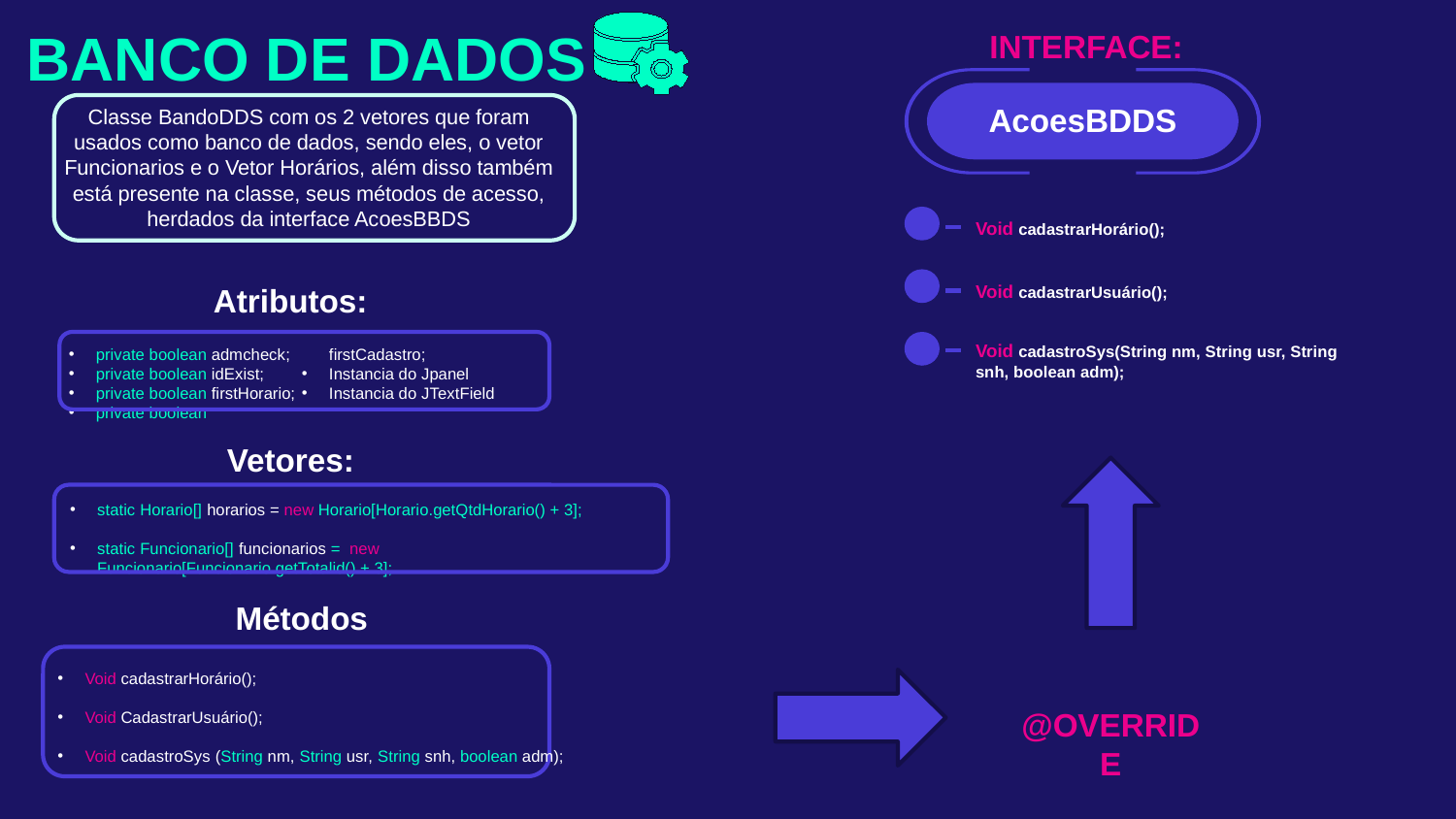

BANCO DE DADOS
INTERFACE:

AcoesBDDS
Classe BandoDDS com os 2 vetores que foram usados como banco de dados, sendo eles, o vetor Funcionarios e o Vetor Horários, além disso também está presente na classe, seus métodos de acesso, herdados da interface AcoesBBDS

Void cadastrarHorário();

Atributos:
Void cadastrarUsuário();

Void cadastroSys(String nm, String usr, String snh, boolean adm);
private boolean admcheck;
private boolean idExist;
private boolean firstHorario;
private boolean firstCadastro;
Instancia do Jpanel
Instancia do JTextField

Vetores:
static Horario[] horarios = new Horario[Horario.getQtdHorario() + 3];

static Funcionario[] funcionarios =  new Funcionario[Funcionario.getTotalid() + 3];

Métodos

Void cadastrarHorário();

Void CadastrarUsuário();

Void cadastroSys (String nm, String usr, String snh, boolean adm);

@OVERRIDE